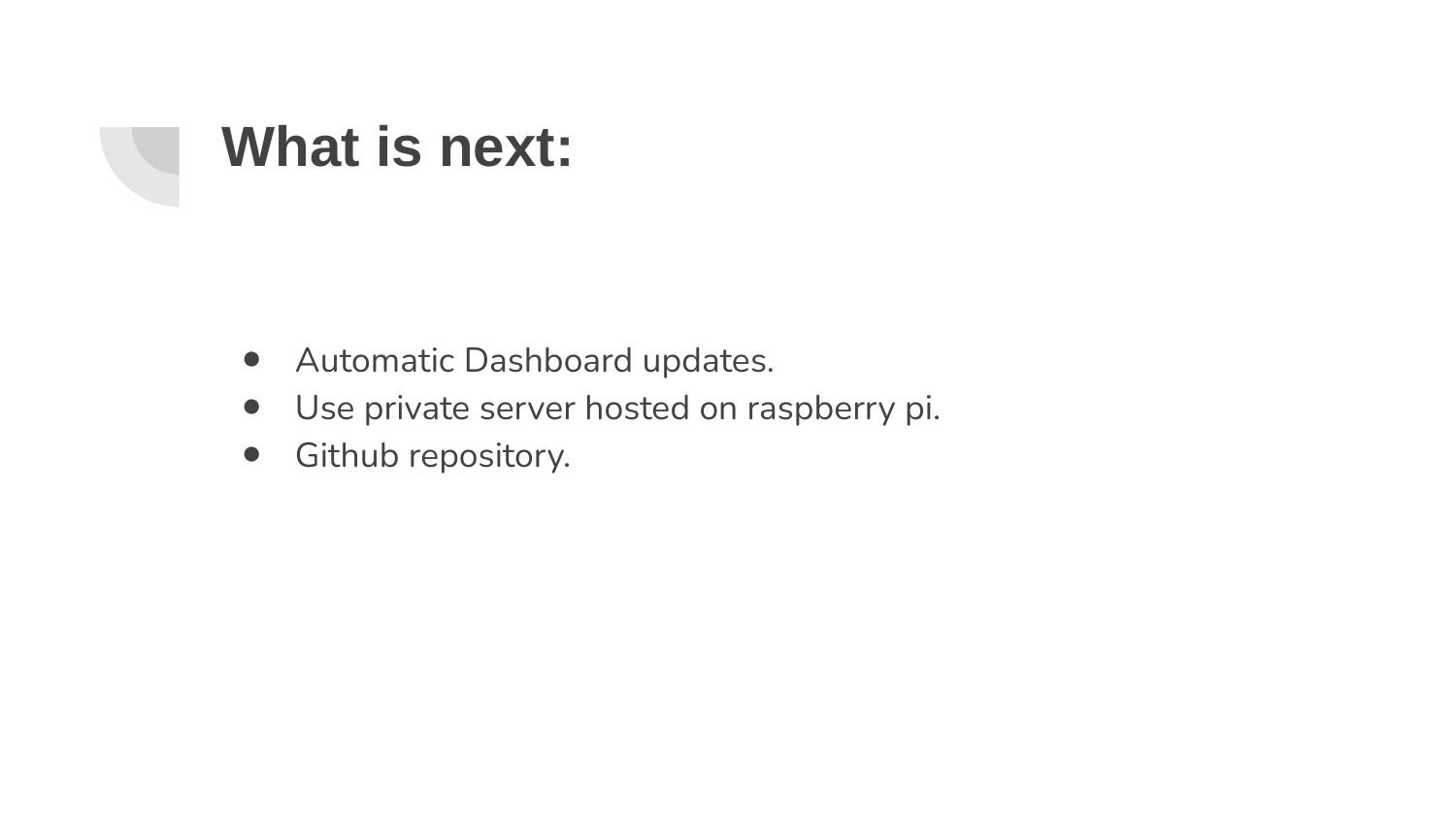

# What is next:
Automatic Dashboard updates.
Use private server hosted on raspberry pi.
Github repository.